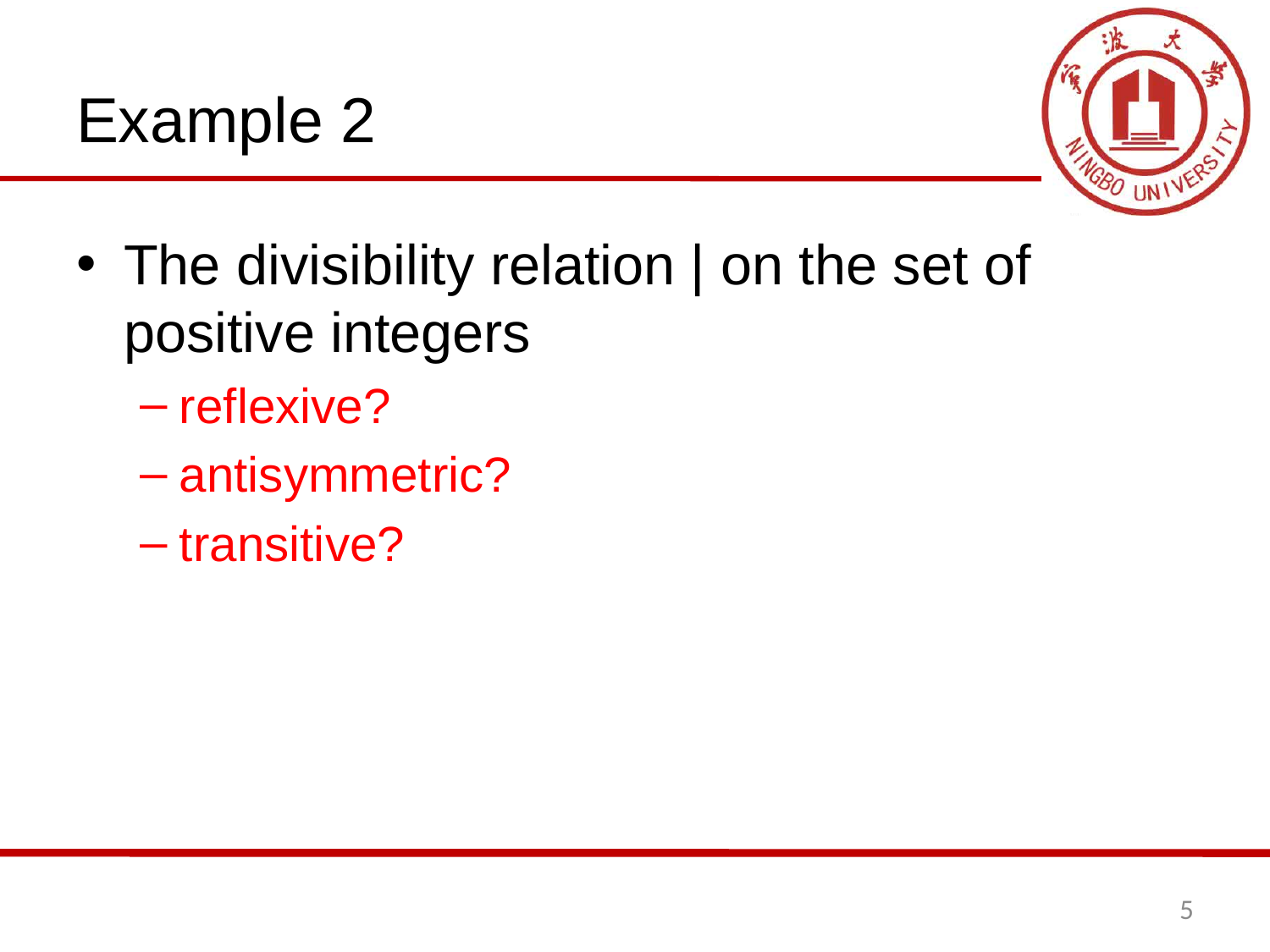

# Example 2
The divisibility relation | on the set of positive integers
reflexive?
antisymmetric?
transitive?

5